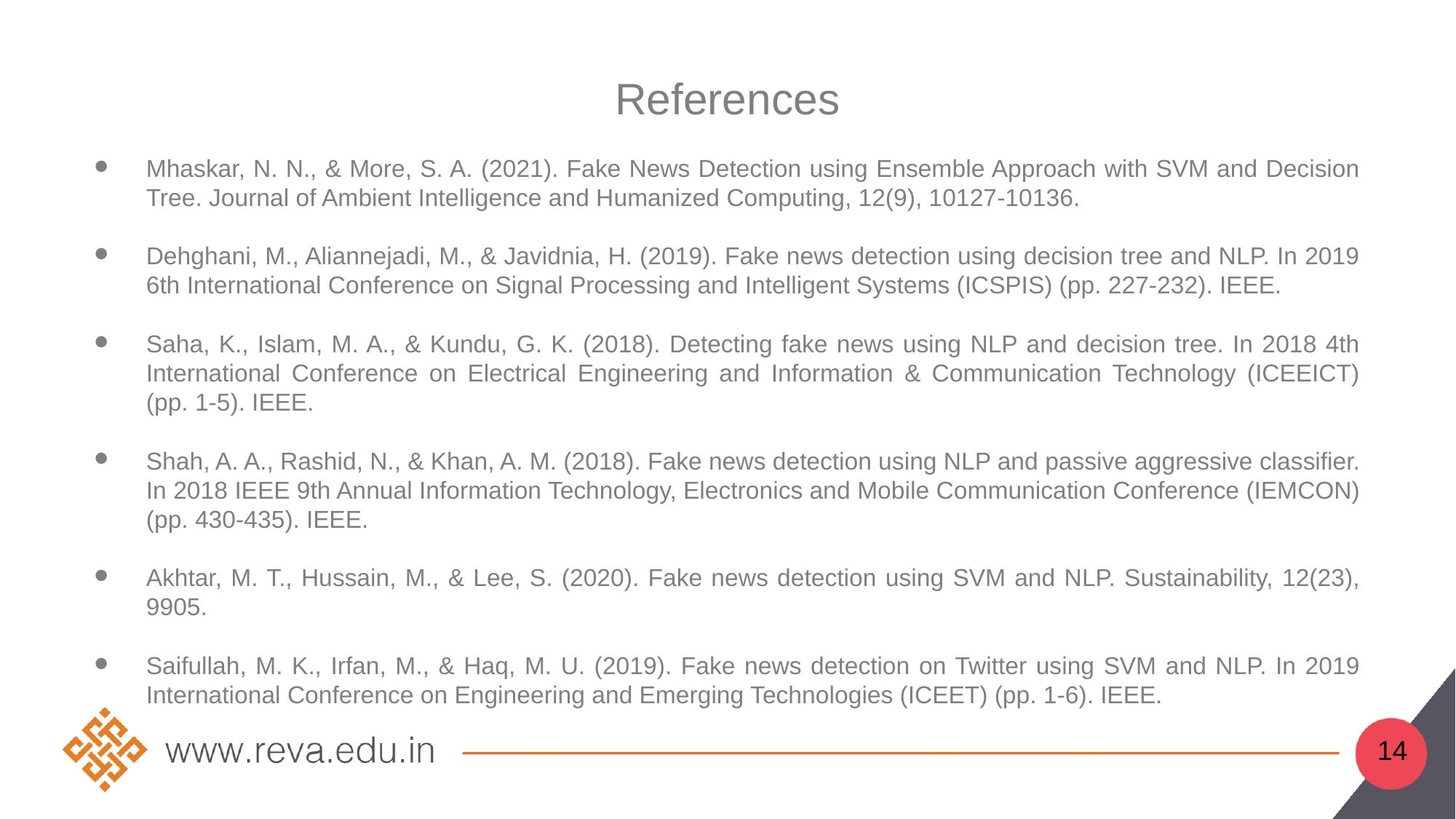

# References
Mhaskar, N. N., & More, S. A. (2021). Fake News Detection using Ensemble Approach with SVM and Decision Tree. Journal of Ambient Intelligence and Humanized Computing, 12(9), 10127-10136.

Dehghani, M., Aliannejadi, M., & Javidnia, H. (2019). Fake news detection using decision tree and NLP. In 2019 6th International Conference on Signal Processing and Intelligent Systems (ICSPIS) (pp. 227-232). IEEE.

Saha, K., Islam, M. A., & Kundu, G. K. (2018). Detecting fake news using NLP and decision tree. In 2018 4th International Conference on Electrical Engineering and Information & Communication Technology (ICEEICT) (pp. 1-5). IEEE.

Shah, A. A., Rashid, N., & Khan, A. M. (2018). Fake news detection using NLP and passive aggressive classifier. In 2018 IEEE 9th Annual Information Technology, Electronics and Mobile Communication Conference (IEMCON) (pp. 430-435). IEEE.

Akhtar, M. T., Hussain, M., & Lee, S. (2020). Fake news detection using SVM and NLP. Sustainability, 12(23), 9905.

Saifullah, M. K., Irfan, M., & Haq, M. U. (2019). Fake news detection on Twitter using SVM and NLP. In 2019 International Conference on Engineering and Emerging Technologies (ICEET) (pp. 1-6). IEEE.
14